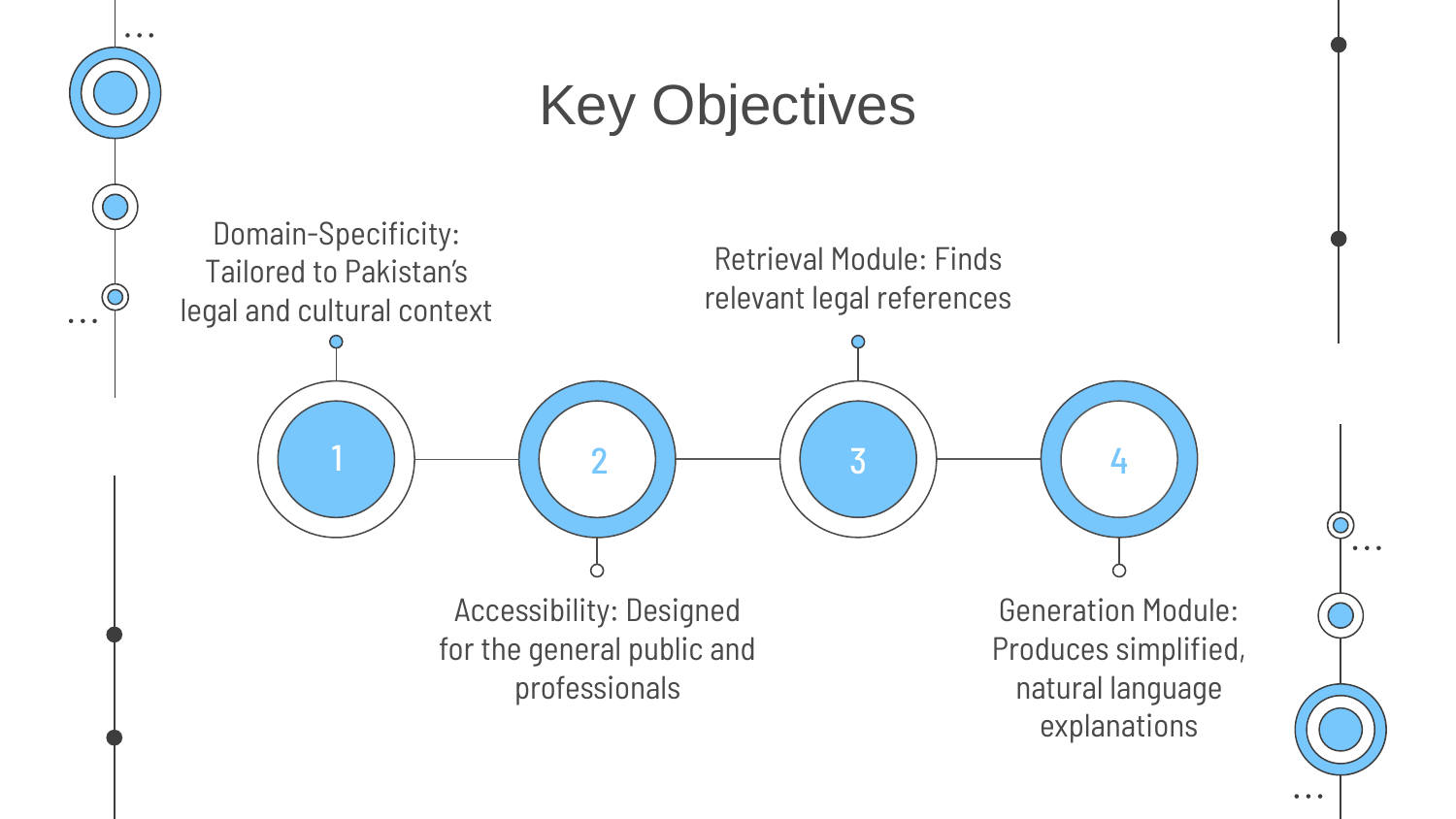

# Key Objectives
Domain-Specificity: Tailored to Pakistan’s legal and cultural context
Retrieval Module: Finds relevant legal references

1
2
3
4
Accessibility: Designed for the general public and professionals
Generation Module: Produces simplified, natural language explanations